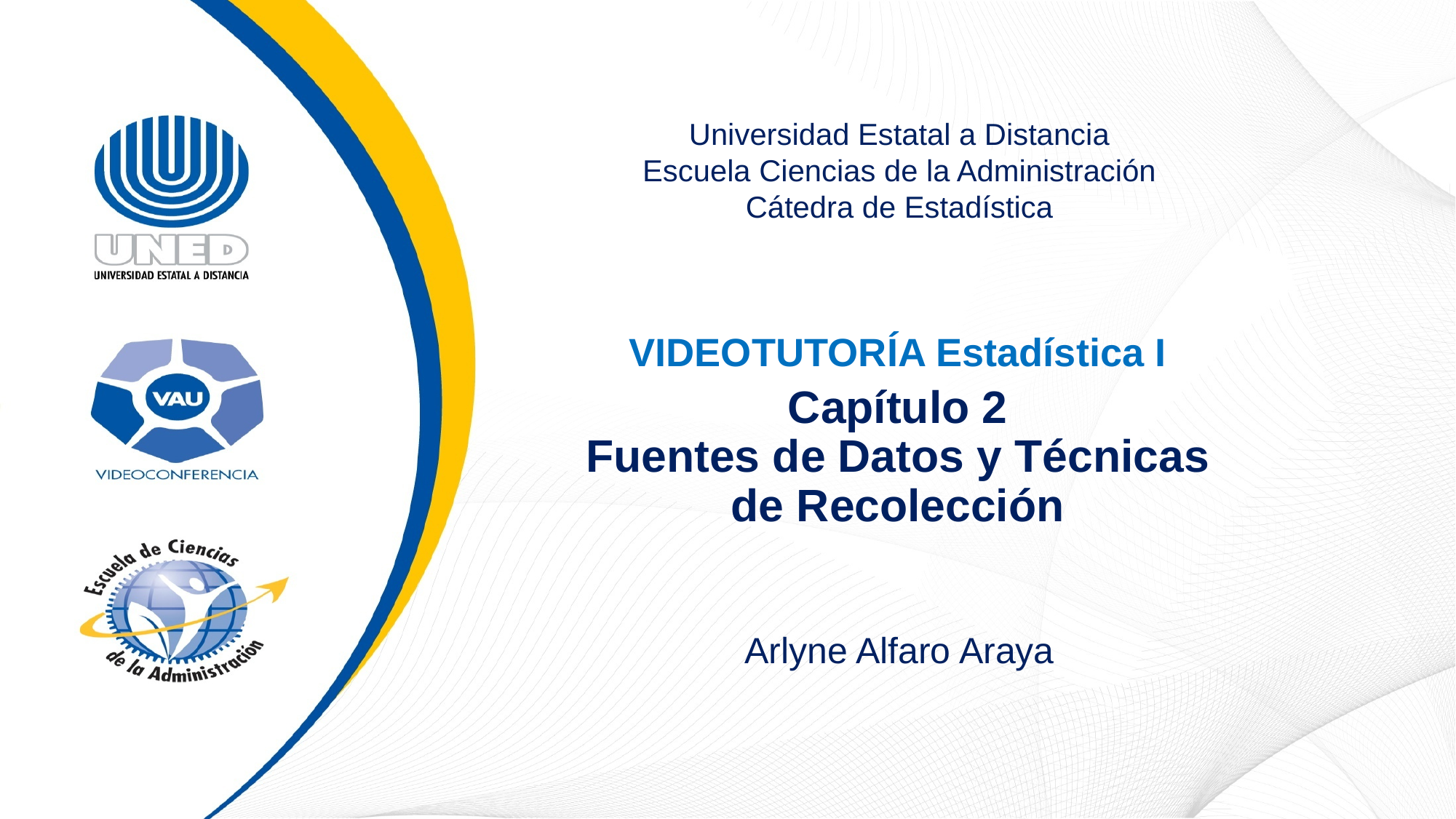

Universidad Estatal a Distancia
Escuela Ciencias de la Administración
Cátedra de Estadística
VIDEOTUTORÍA Estadística I
Capítulo 2
Fuentes de Datos y Técnicas de Recolección
Arlyne Alfaro Araya